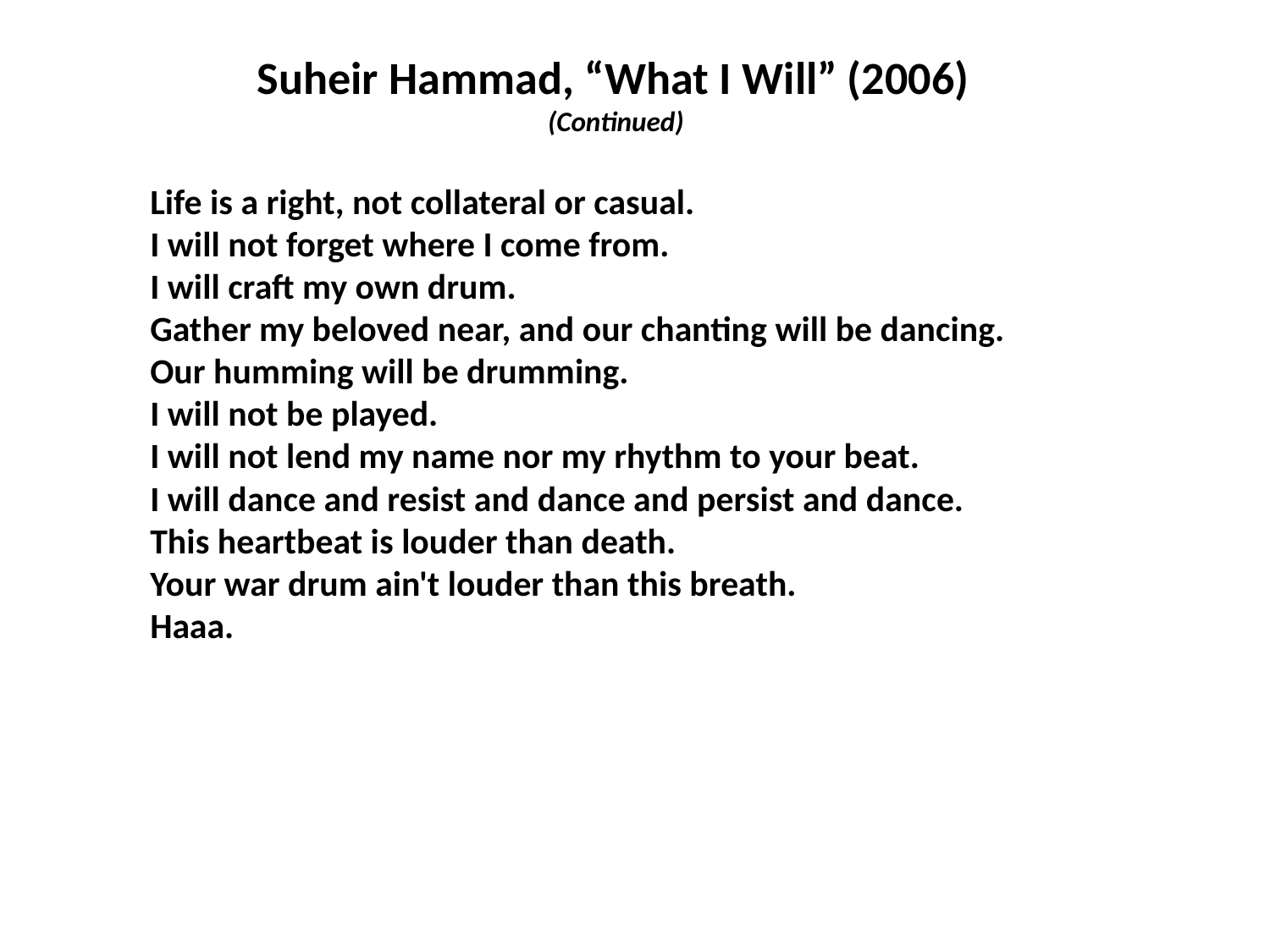

Suheir Hammad, “What I Will” (2006)
(Continued)

Life is a right, not collateral or casual.
I will not forget where I come from.
I will craft my own drum.
Gather my beloved near, and our chanting will be dancing.
Our humming will be drumming.
I will not be played.
I will not lend my name nor my rhythm to your beat.
I will dance and resist and dance and persist and dance.
This heartbeat is louder than death.
Your war drum ain't louder than this breath.
Haaa.